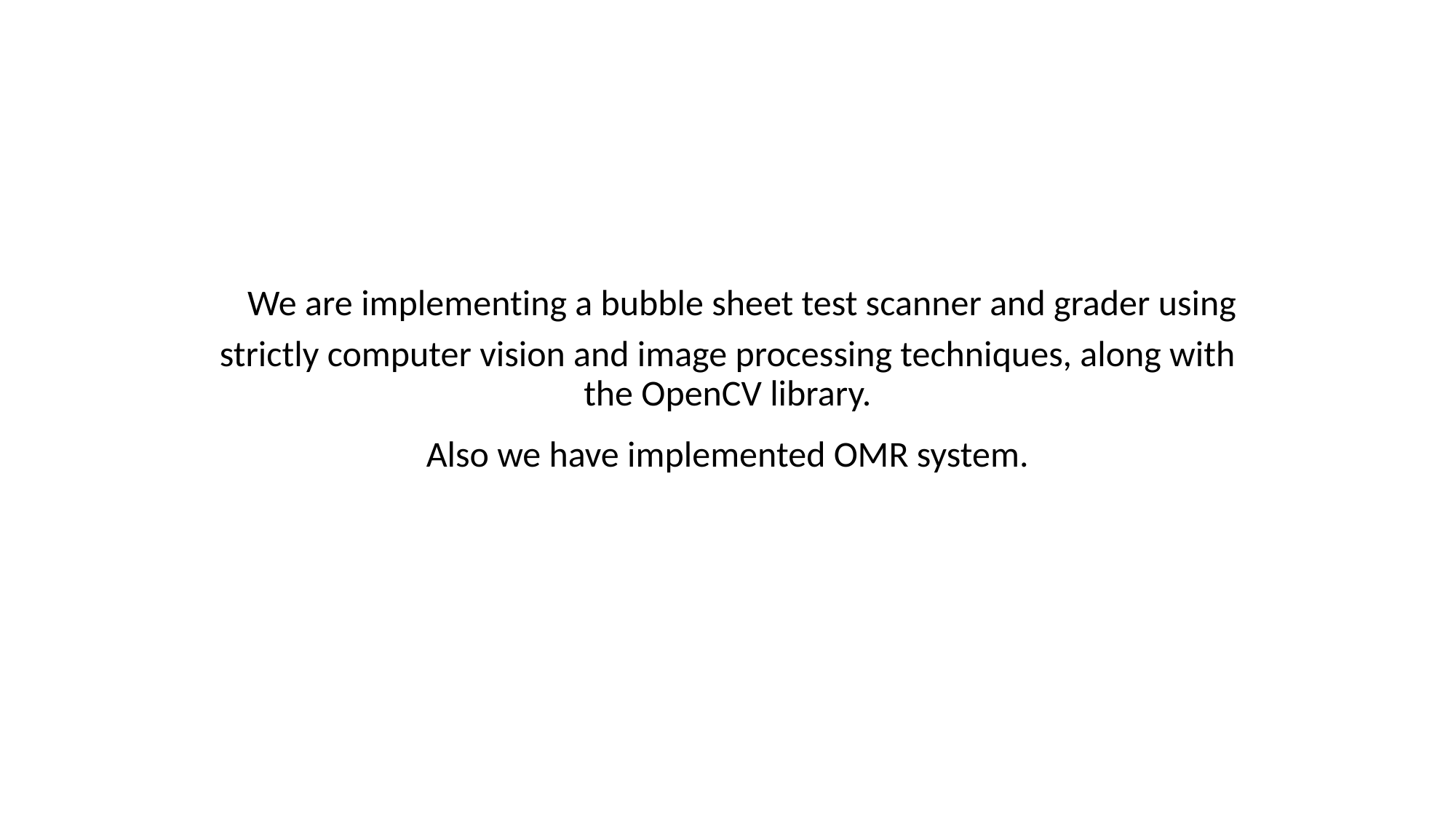

# We are implementing a bubble sheet test scanner and grader using strictly computer vision and image processing techniques, along with the OpenCV library.
Also we have implemented OMR system.